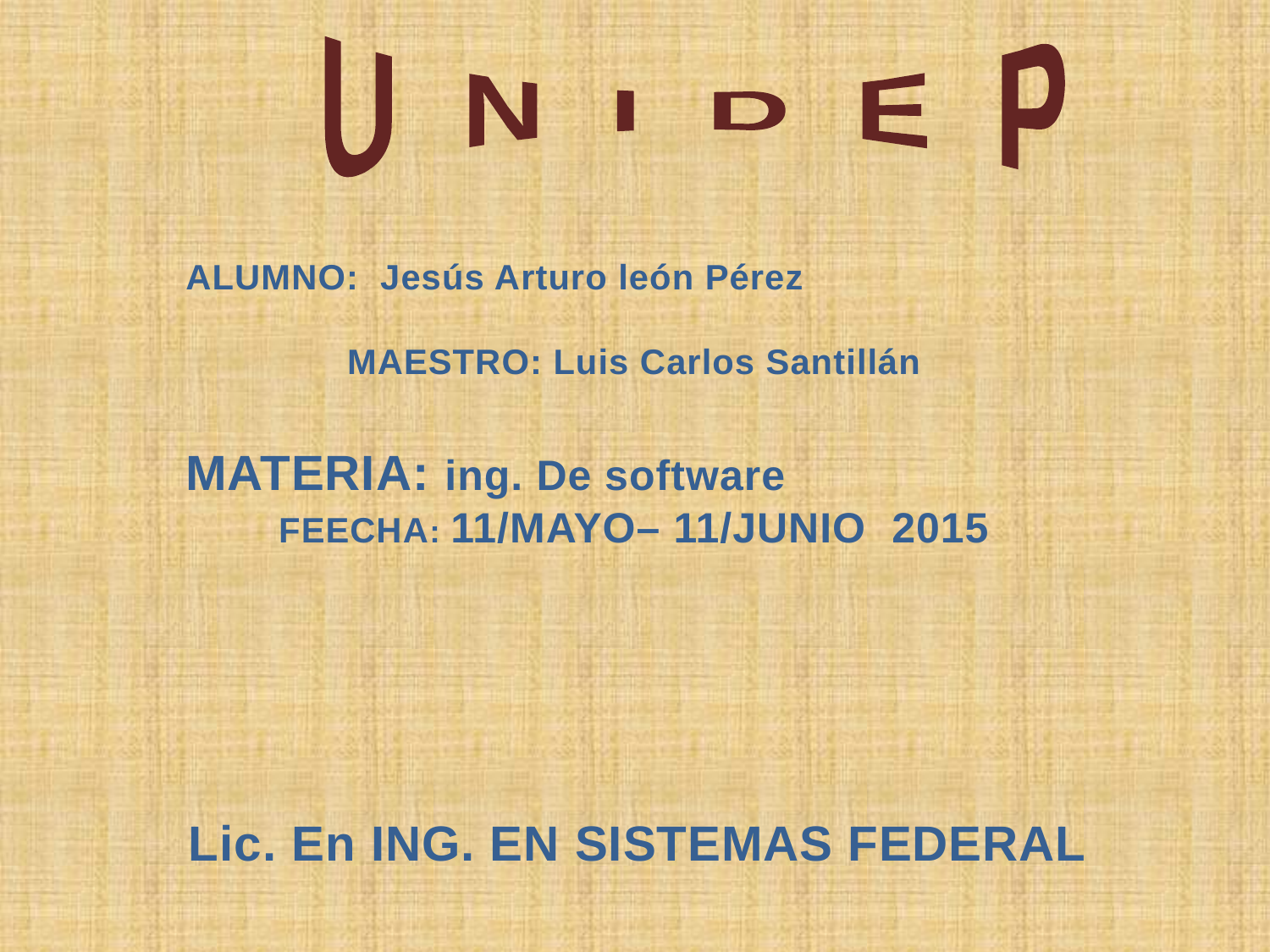

U  N  I  D  E  P

ALUMNO:  Jesús Arturo león Pérez

MAESTRO: Luis Carlos Santillán

MATERIA: ing. De software
FEECHA: 11/MAYO– 11/JUNIO  2015

Lic. En ING. EN SISTEMAS FEDERAL